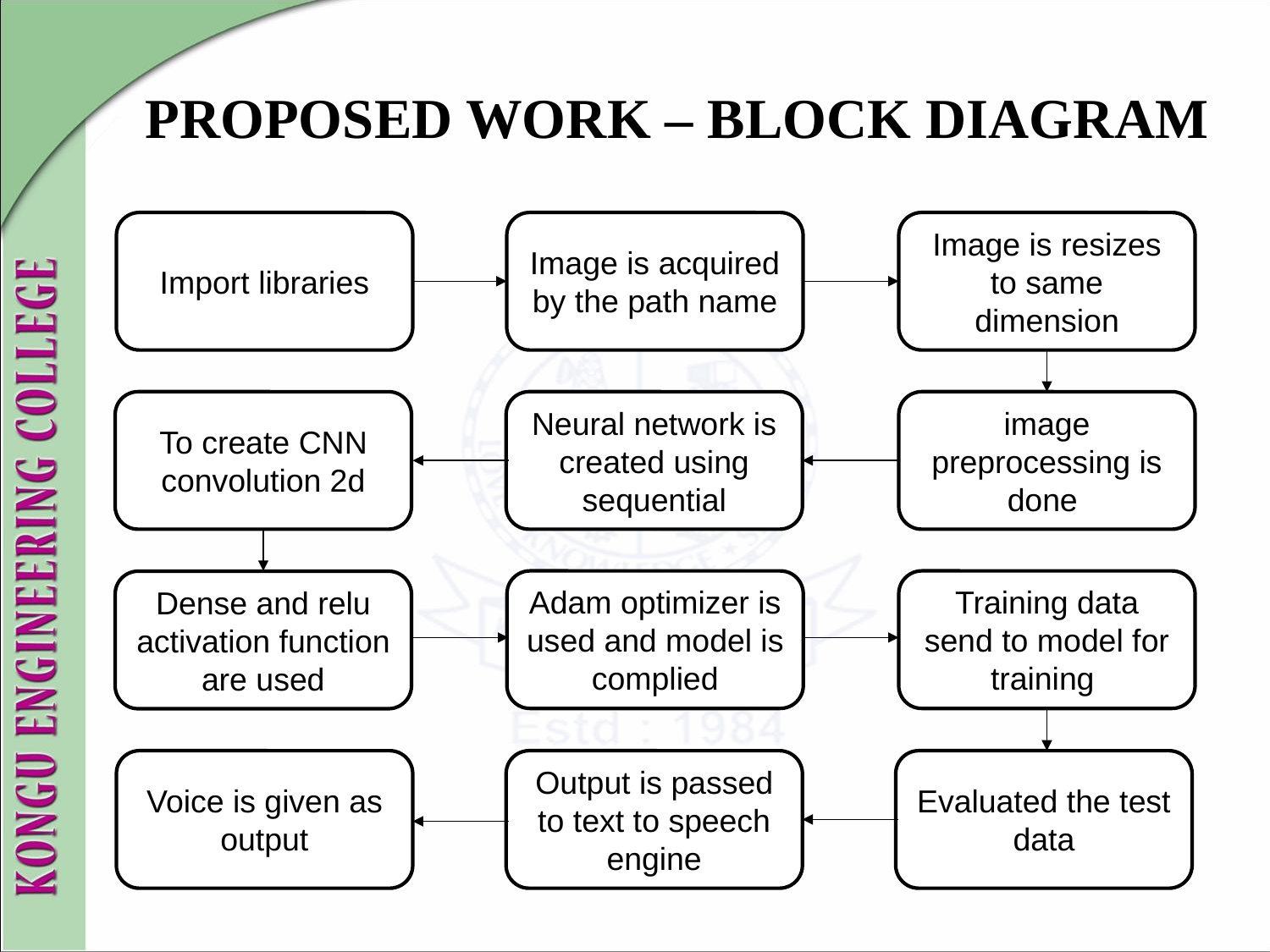

# PROPOSED WORK – BLOCK DIAGRAM
Import libraries
Image is acquired by the path name
Image is resizes to same dimension
To create CNN convolution 2d
Neural network is created using sequential
image preprocessing is done
Adam optimizer is used and model is complied
Training data send to model for training
Dense and relu activation function are used
Voice is given as output
Output is passed to text to speech engine
Evaluated the test data